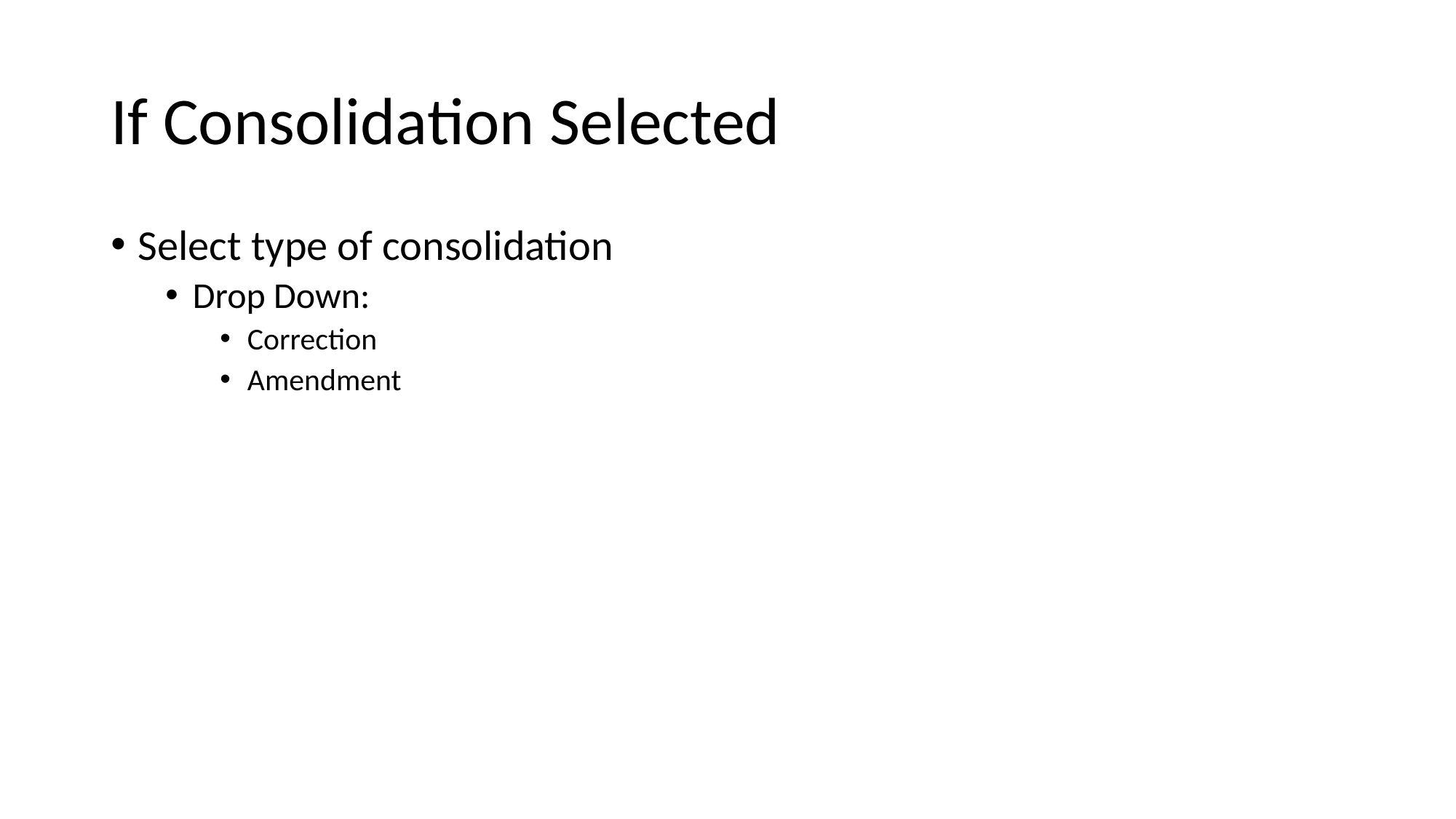

# If Consolidation Selected
Select type of consolidation
Drop Down:
Correction
Amendment